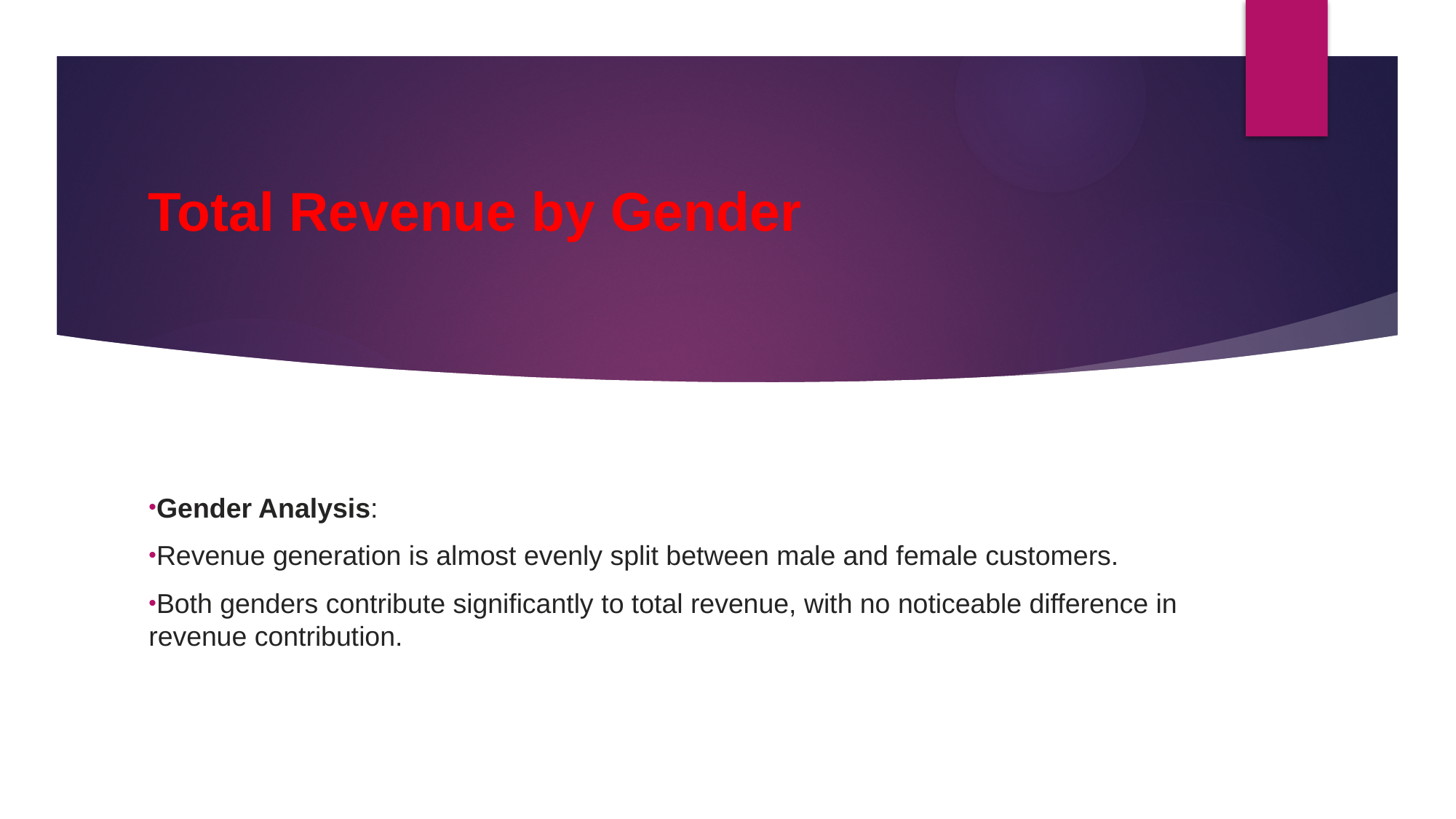

# Total Revenue by Gender
Gender Analysis:
Revenue generation is almost evenly split between male and female customers.
Both genders contribute significantly to total revenue, with no noticeable difference in revenue contribution.